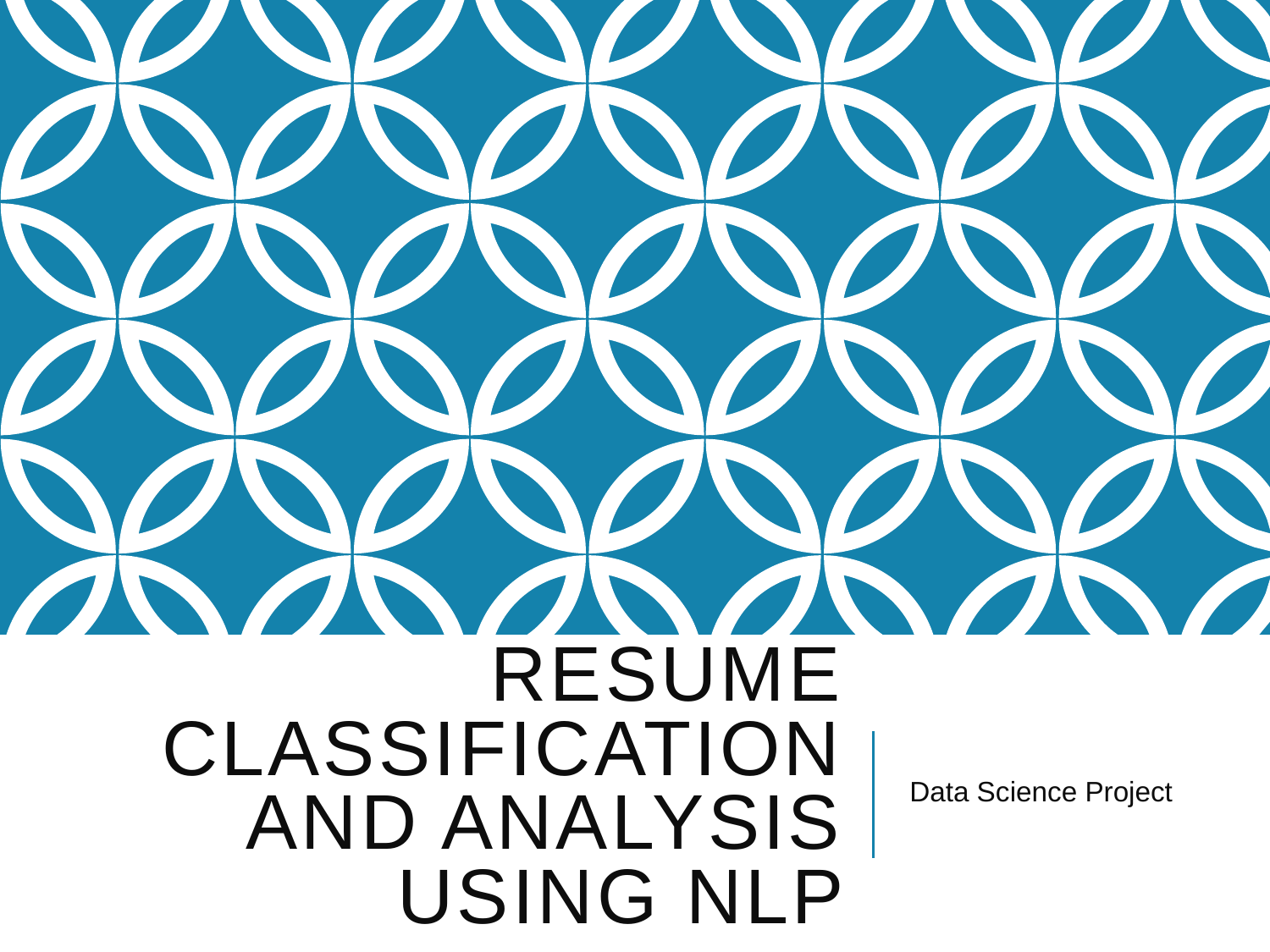

# Resume Classification and Analysis Using NLP
Data Science Project